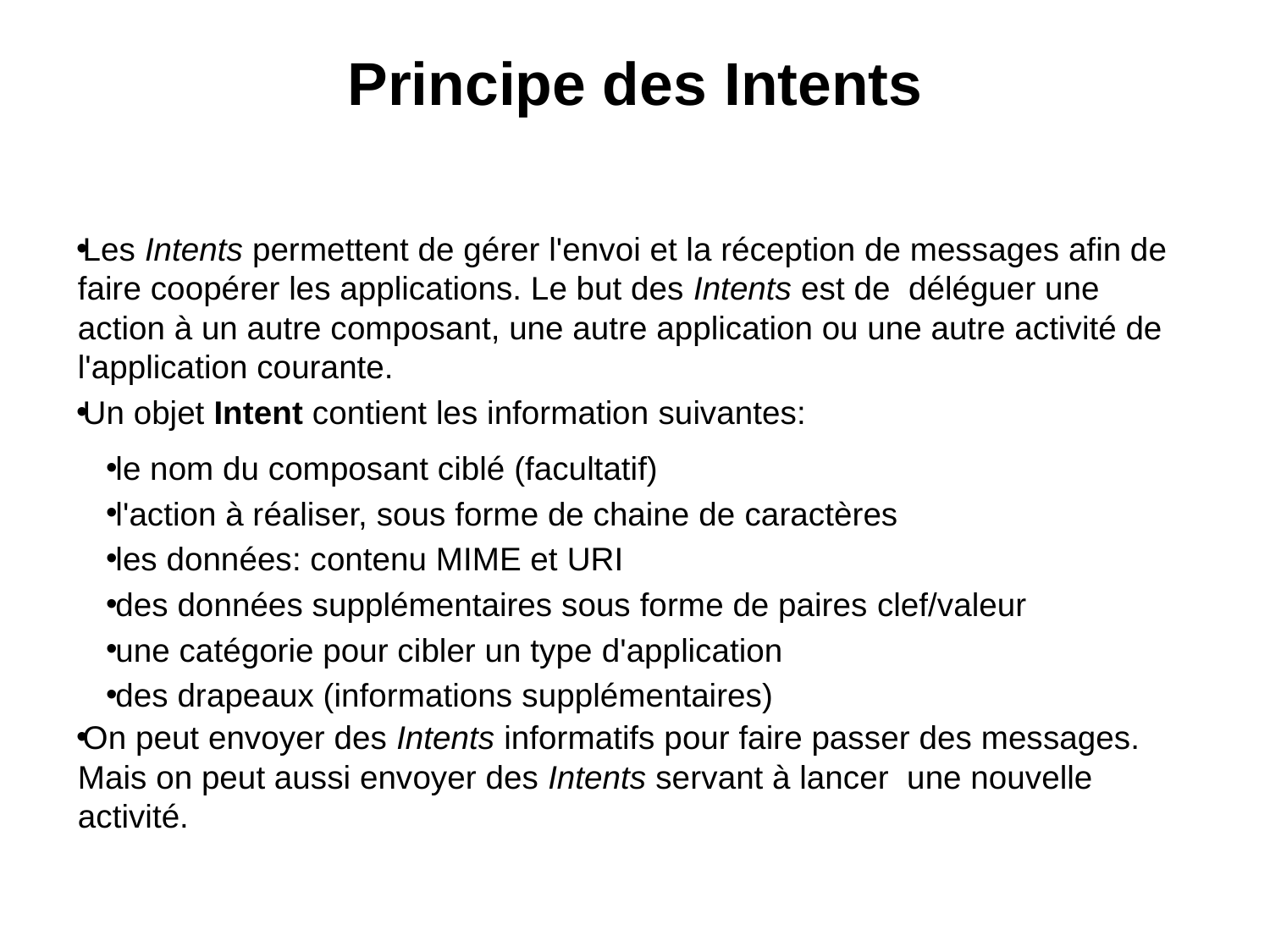

# Principe des Intents
Les Intents permettent de gérer l'envoi et la réception de messages afin de faire coopérer les applications. Le but des Intents est de  déléguer une action à un autre composant, une autre application ou une autre activité de l'application courante.
Un objet Intent contient les information suivantes:

le nom du composant ciblé (facultatif)
l'action à réaliser, sous forme de chaine de caractères
les données: contenu MIME et URI
des données supplémentaires sous forme de paires clef/valeur
une catégorie pour cibler un type d'application
des drapeaux (informations supplémentaires)
On peut envoyer des Intents informatifs pour faire passer des messages. Mais on peut aussi envoyer des Intents servant à lancer  une nouvelle activité.